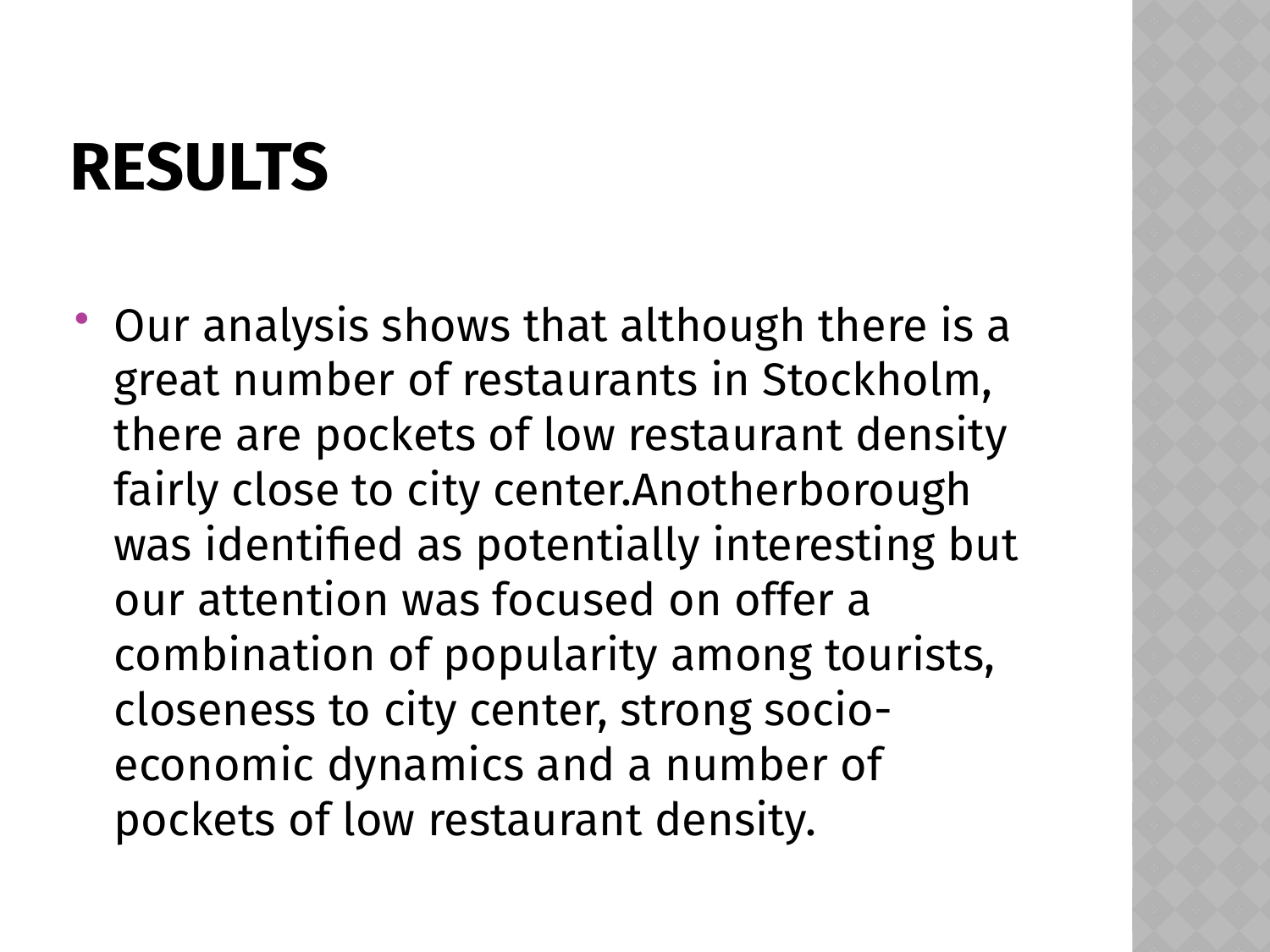

# Results

Our analysis shows that although there is a great number of restaurants in Stockholm, there are pockets of low restaurant density fairly close to city center.Anotherborough was identified as potentially interesting but our attention was focused on offer a combination of popularity among tourists, closeness to city center, strong socio-economic dynamics and a number of pockets of low restaurant density.